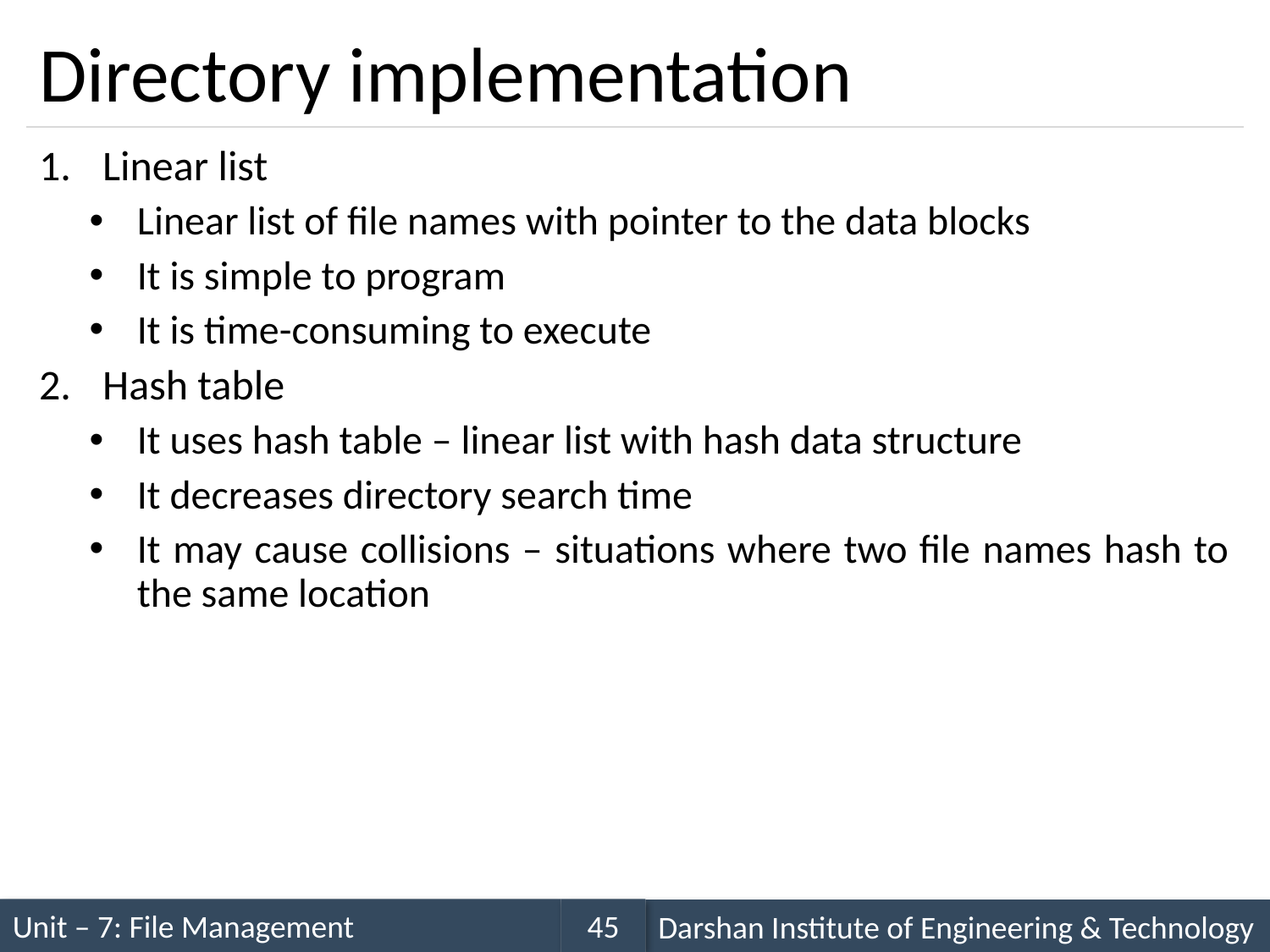

# Directory implementation
Linear list
Linear list of file names with pointer to the data blocks
It is simple to program
It is time-consuming to execute
Hash table
It uses hash table – linear list with hash data structure
It decreases directory search time
It may cause collisions – situations where two file names hash to the same location